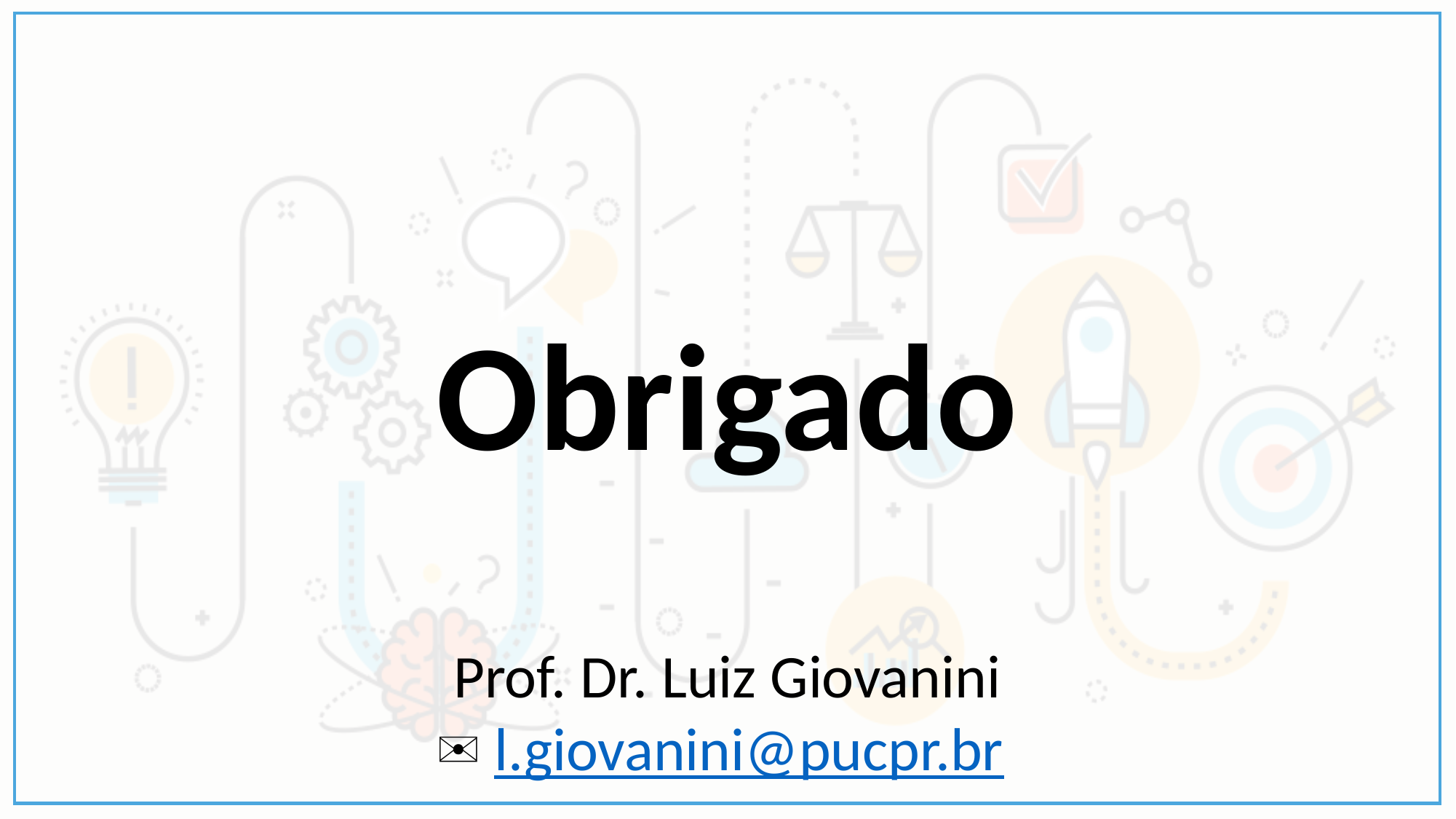

Obrigado
Prof. Dr. Luiz Giovanini
✉ l.giovanini@pucpr.br